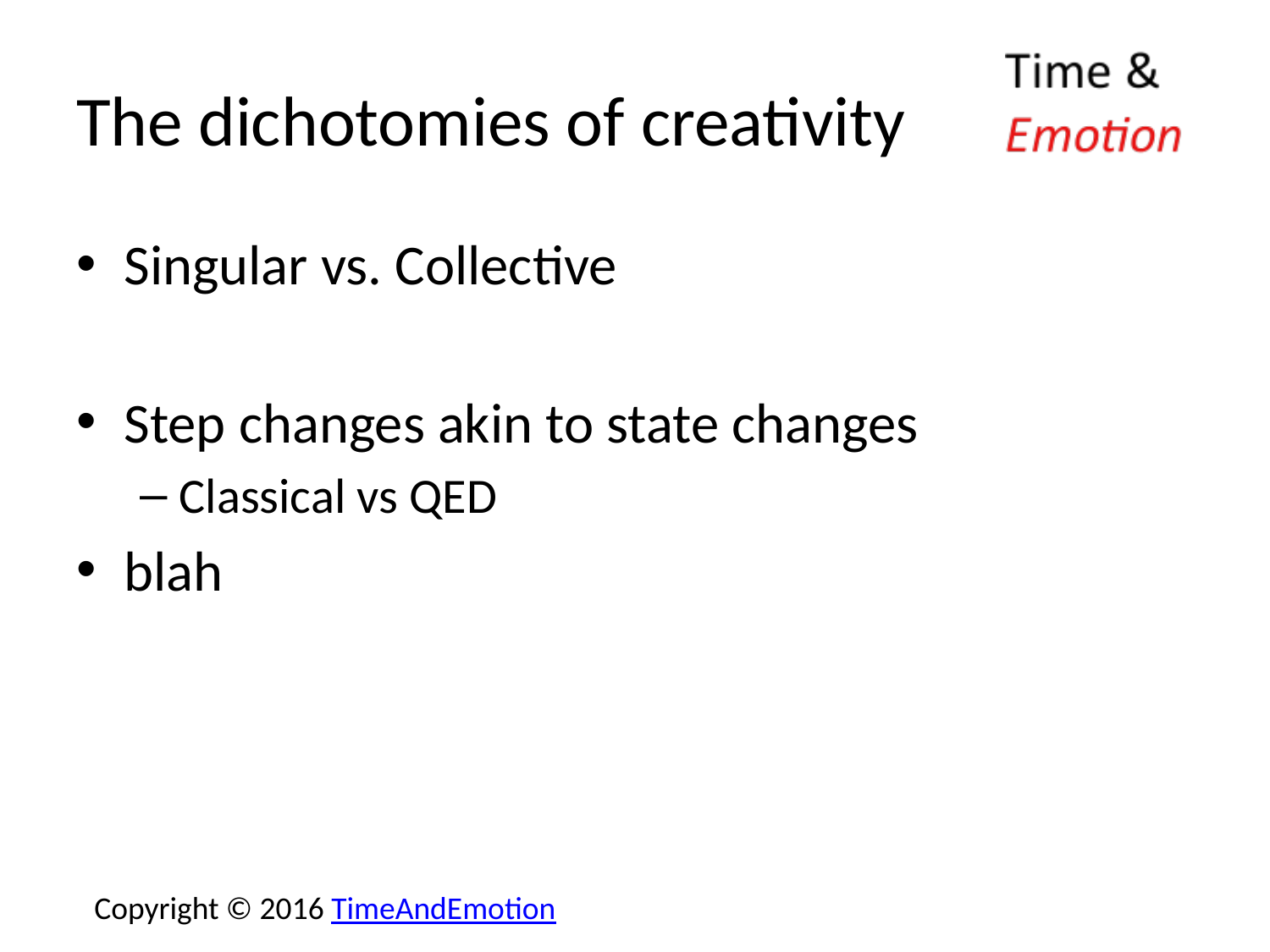

# The dichotomies of creativity
Singular vs. Collective

Step changes akin to state changes
Classical vs QED
blah